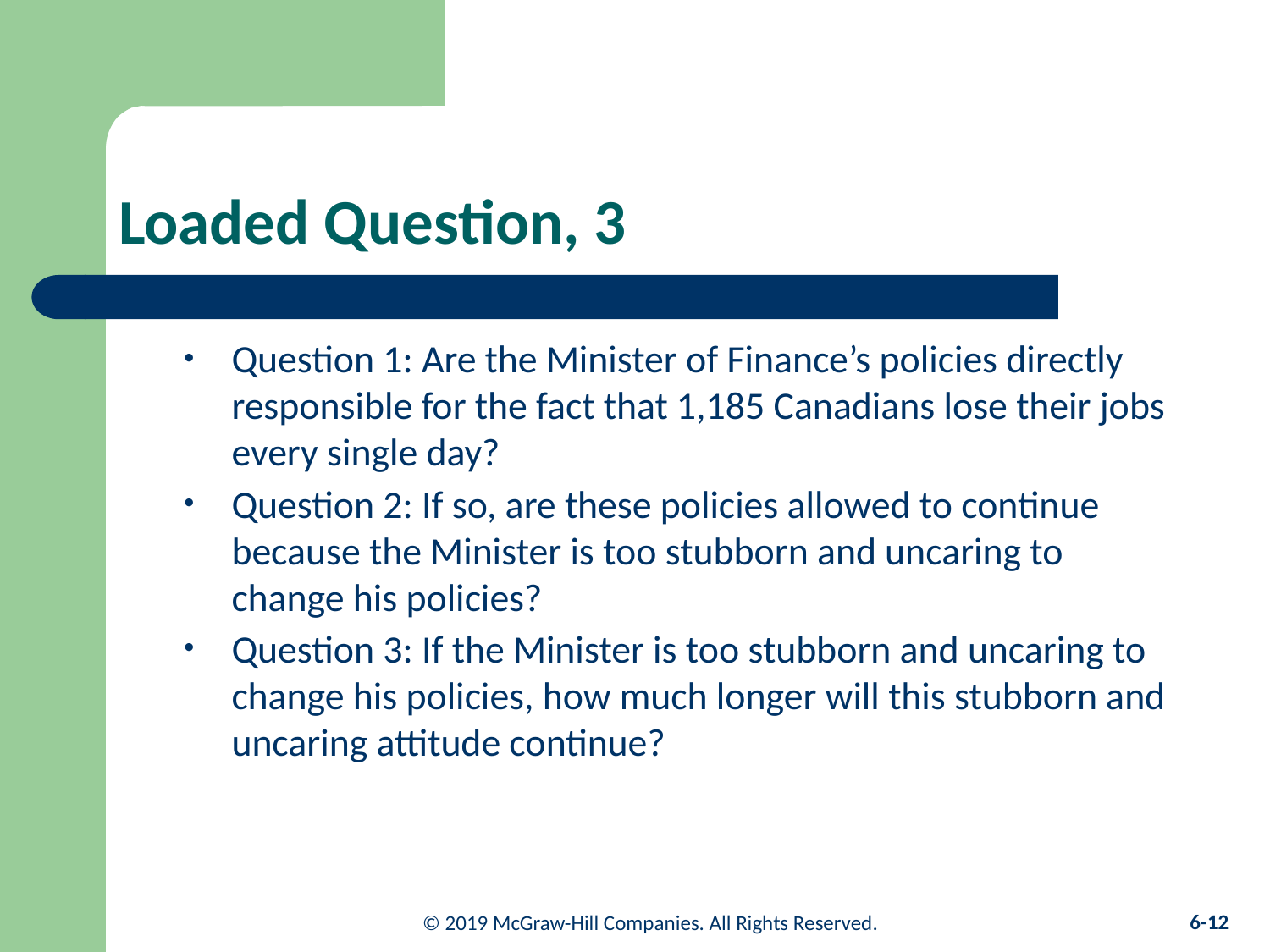

# Loaded Question, 3
Question 1: Are the Minister of Finance’s policies directly responsible for the fact that 1,185 Canadians lose their jobs every single day?
Question 2: If so, are these policies allowed to continue because the Minister is too stubborn and uncaring to change his policies?
Question 3: If the Minister is too stubborn and uncaring to change his policies, how much longer will this stubborn and uncaring attitude continue?